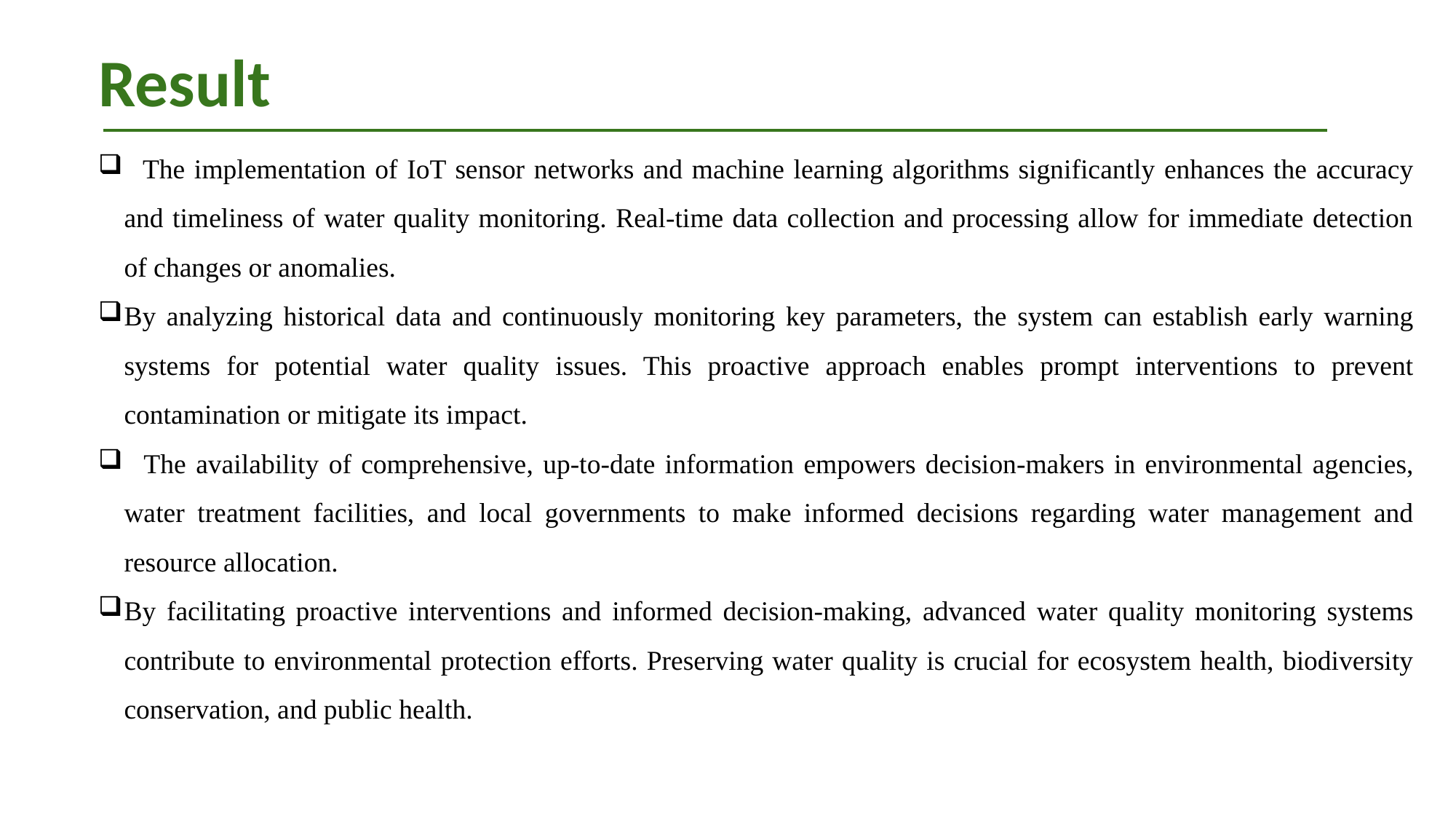

# Result
  The implementation of IoT sensor networks and machine learning algorithms significantly enhances the accuracy and timeliness of water quality monitoring. Real-time data collection and processing allow for immediate detection of changes or anomalies.
By analyzing historical data and continuously monitoring key parameters, the system can establish early warning systems for potential water quality issues. This proactive approach enables prompt interventions to prevent contamination or mitigate its impact.
  The availability of comprehensive, up-to-date information empowers decision-makers in environmental agencies, water treatment facilities, and local governments to make informed decisions regarding water management and resource allocation.
By facilitating proactive interventions and informed decision-making, advanced water quality monitoring systems contribute to environmental protection efforts. Preserving water quality is crucial for ecosystem health, biodiversity conservation, and public health.